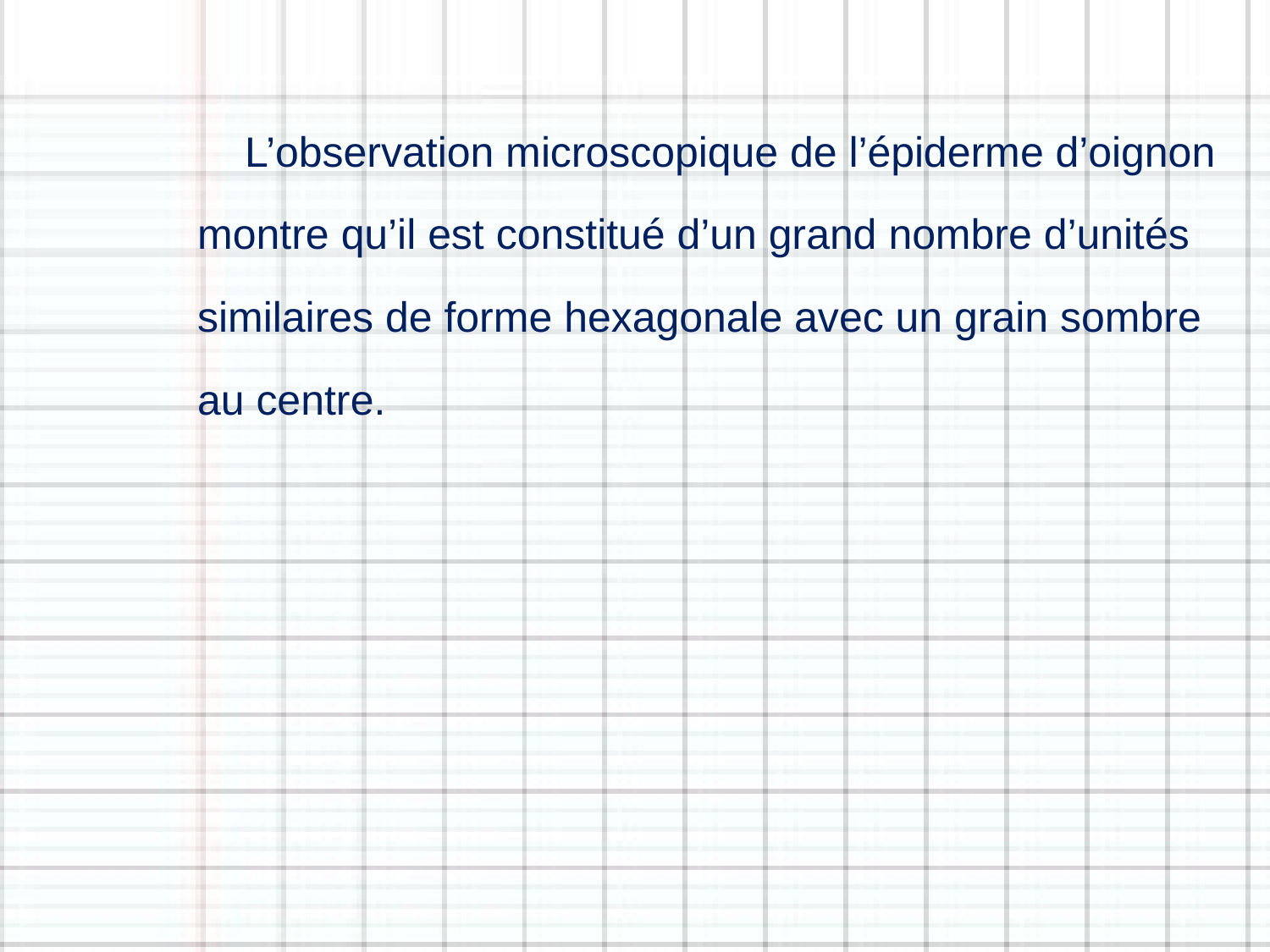

L’observation microscopique de l’épiderme d’oignon montre qu’il est constitué d’un grand nombre d’unités similaires de forme hexagonale avec un grain sombre au centre.